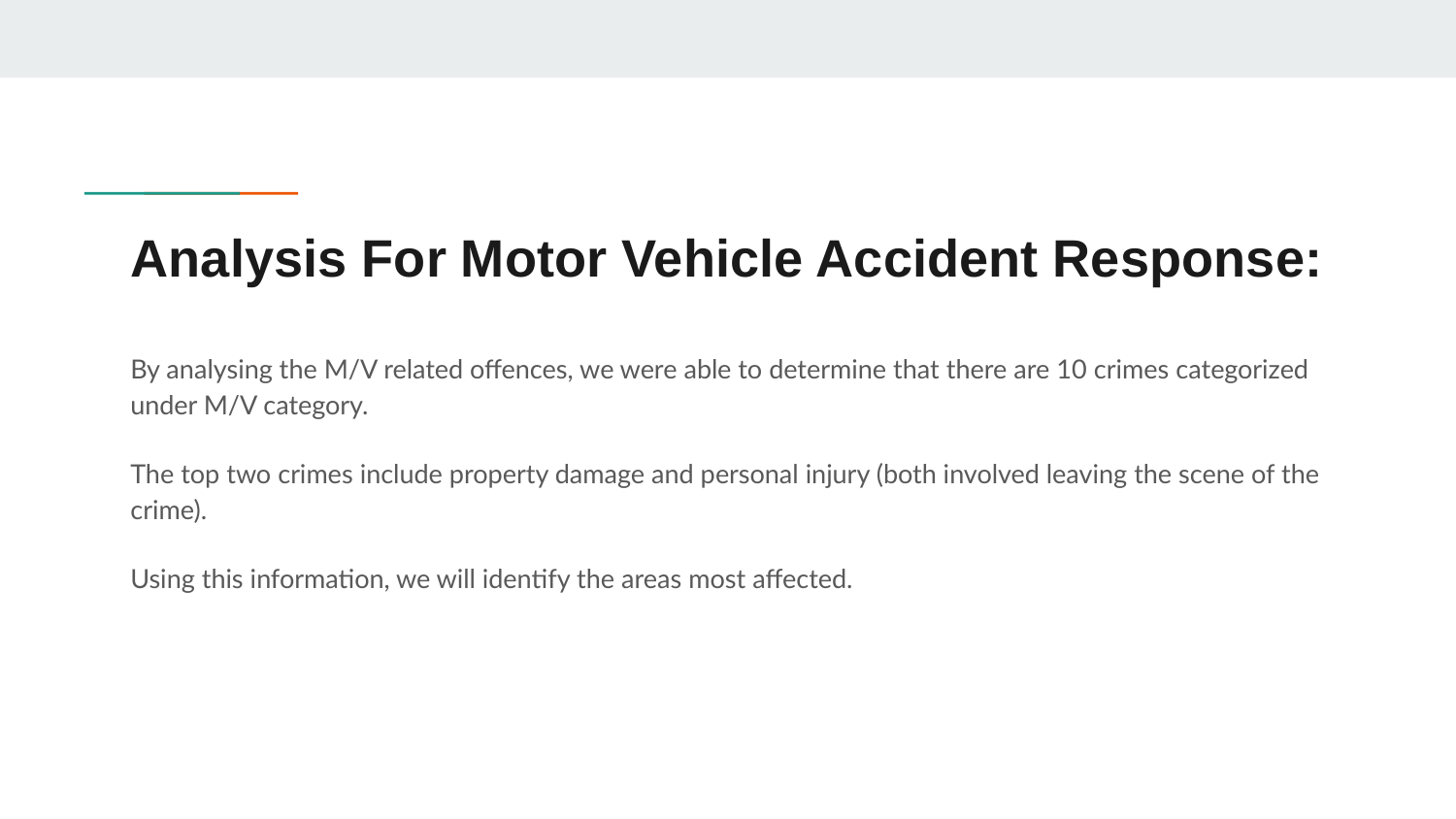

# Analysis For Motor Vehicle Accident Response:
By analysing the M/V related offences, we were able to determine that there are 10 crimes categorized under M/V category.
The top two crimes include property damage and personal injury (both involved leaving the scene of the crime).
Using this information, we will identify the areas most affected.